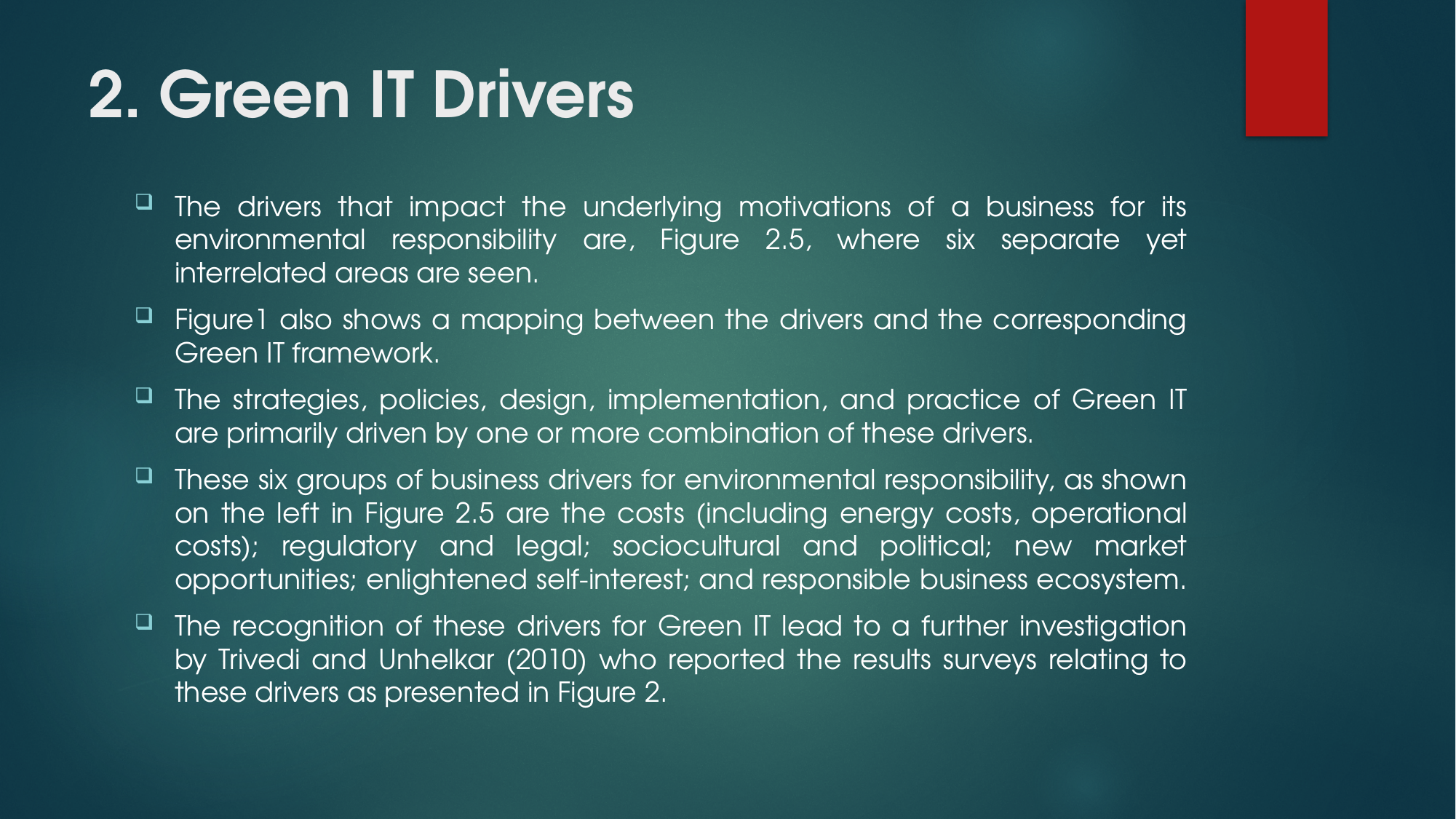

# 2. Green IT Drivers
The drivers that impact the underlying motivations of a business for its environmental responsibility are, Figure 2.5, where six separate yet interrelated areas are seen.
Figure1 also shows a mapping between the drivers and the corresponding Green IT framework.
The strategies, policies, design, implementation, and practice of Green IT are primarily driven by one or more combination of these drivers.
These six groups of business drivers for environmental responsibility, as shown on the left in Figure 2.5 are the costs (including energy costs, operational costs); regulatory and legal; sociocultural and political; new market opportunities; enlightened self-interest; and responsible business ecosystem.
The recognition of these drivers for Green IT lead to a further investigation by Trivedi and Unhelkar (2010) who reported the results surveys relating to these drivers as presented in Figure 2.